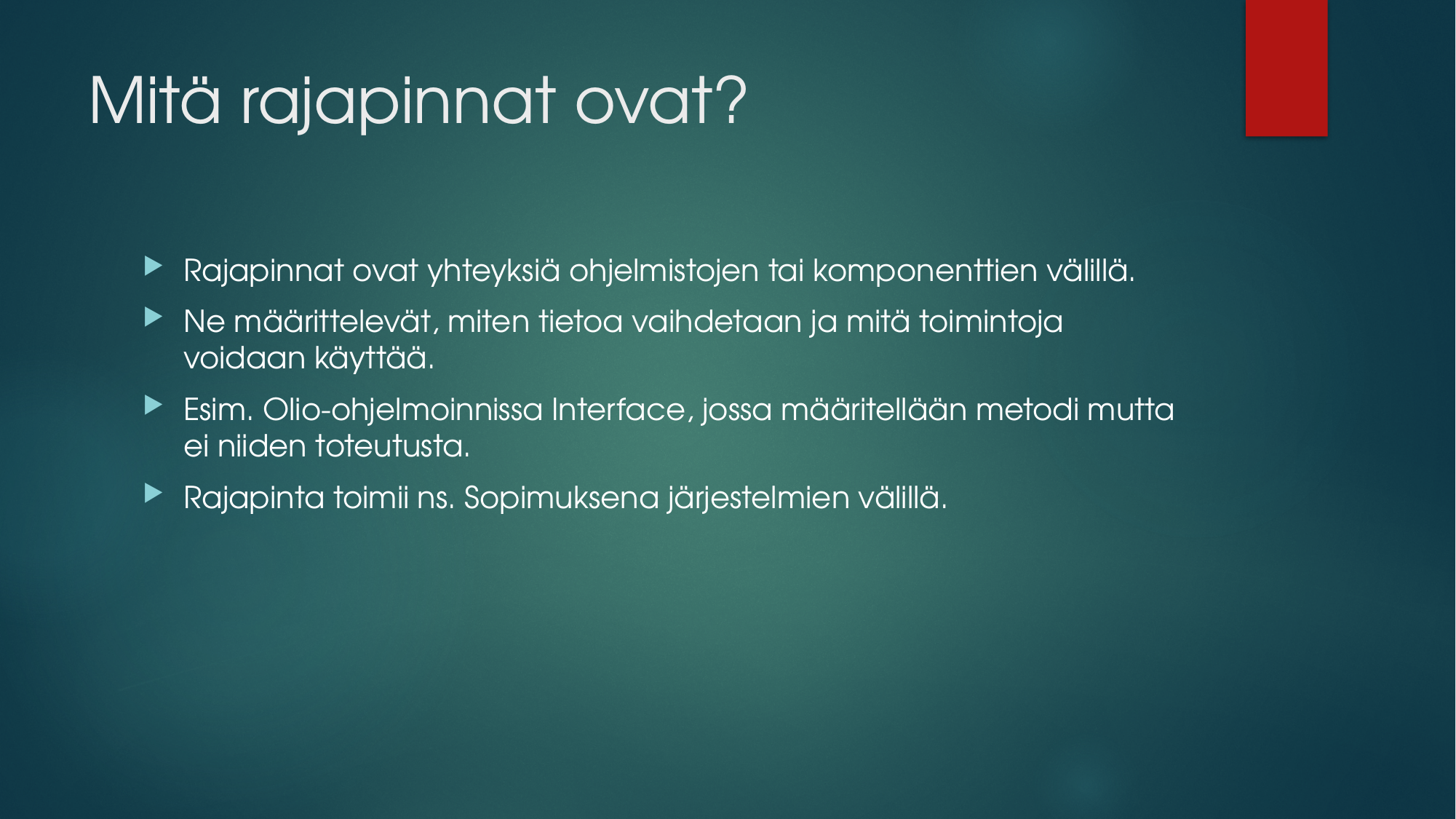

# Mitä rajapinnat ovat?
Rajapinnat ovat yhteyksiä ohjelmistojen tai komponenttien välillä.
Ne määrittelevät, miten tietoa vaihdetaan ja mitä toimintoja voidaan käyttää.
Esim. Olio-ohjelmoinnissa Interface, jossa määritellään metodi mutta ei niiden toteutusta.
Rajapinta toimii ns. Sopimuksena järjestelmien välillä.